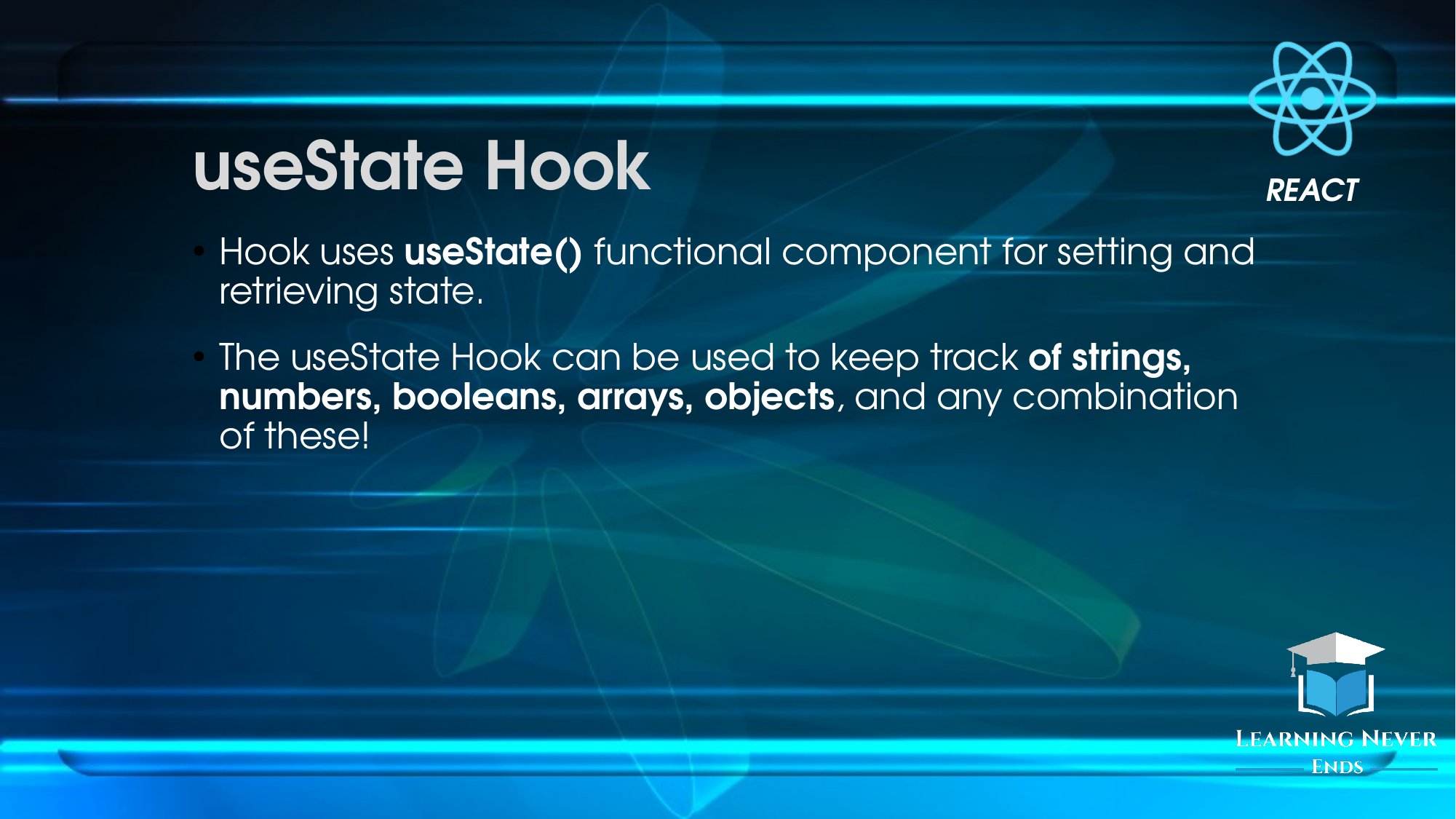

# useState Hook
Hook uses useState() functional component for setting and retrieving state.
The useState Hook can be used to keep track of strings, numbers, booleans, arrays, objects, and any combination of these!